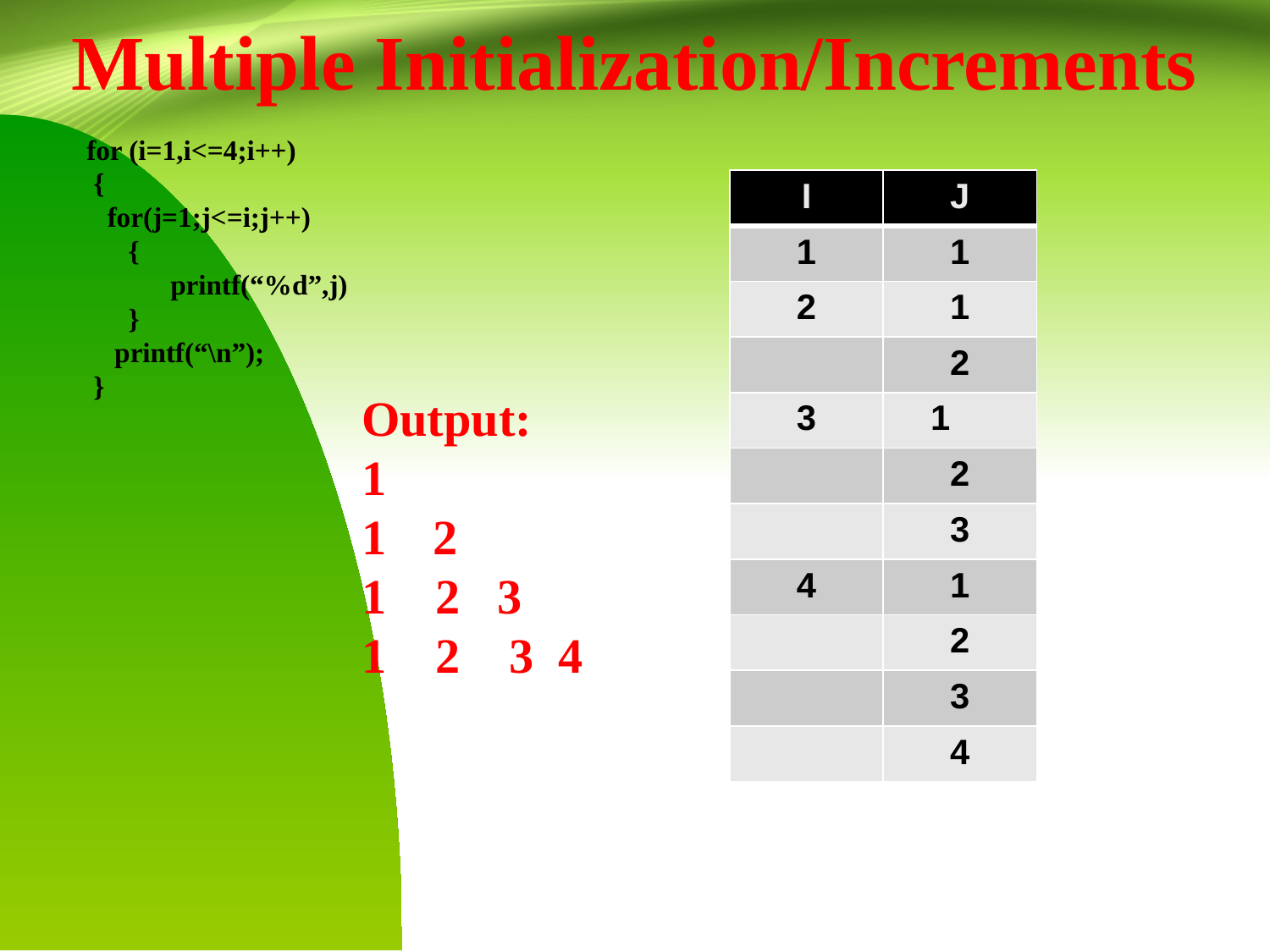

Multiple Initialization/Increments
for (i=1,i<=4;i++)
 {
   for(j=1;j<=i;j++)
      {
            printf(“%d”,j)
      }
    printf(“\n”);
 }
| I | J |
| --- | --- |
| 1 | 1 |
| 2 | 1 |
|  | 2 |
| 3 | 1 |
|  | 2 |
|  | 3 |
| 4 | 1 |
|  | 2 |
|  | 3 |
|  | 4 |
Output:
1
2
1    2   3
1    2    3  4